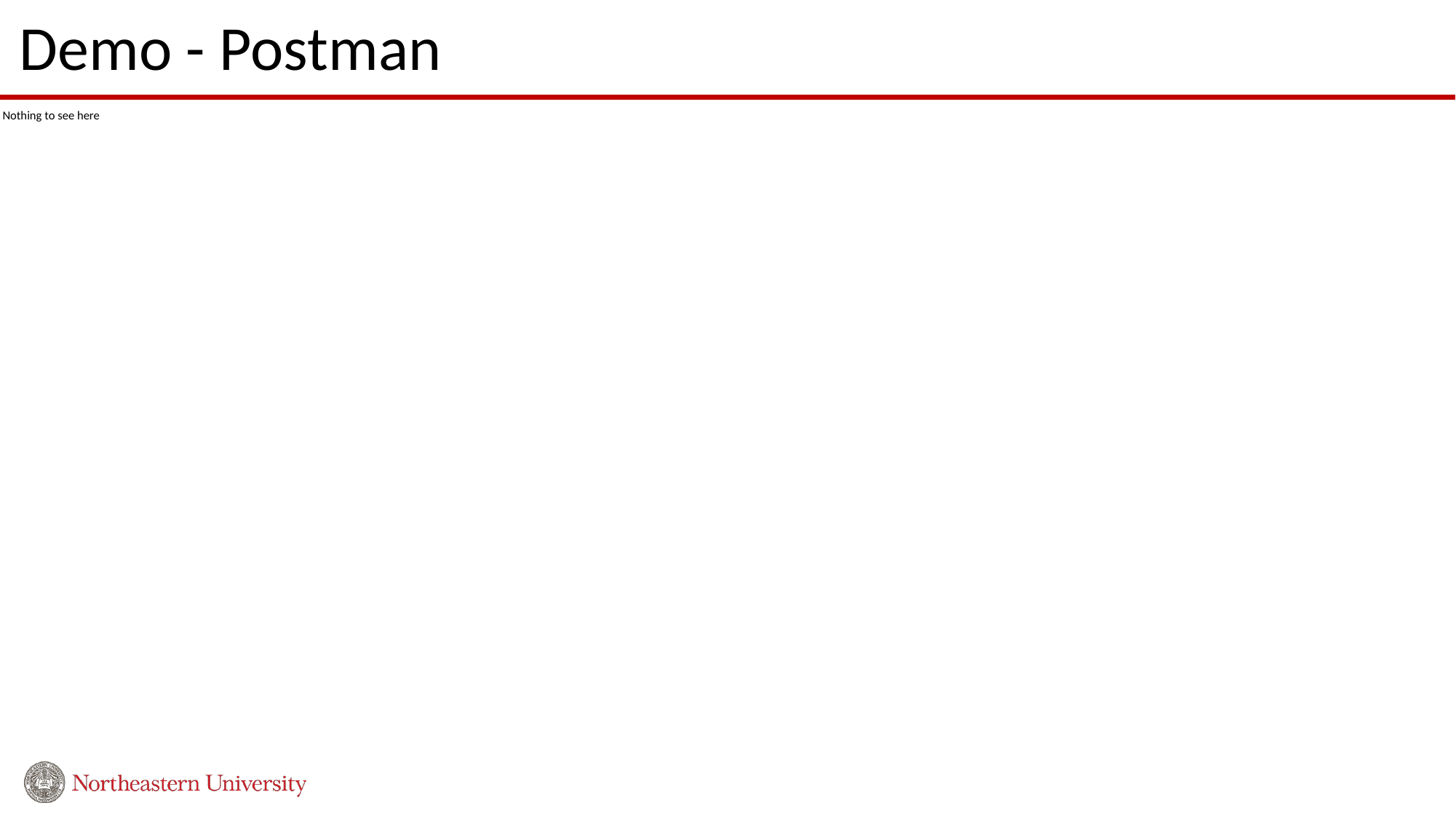

# Demo - Postman
Nothing to see here